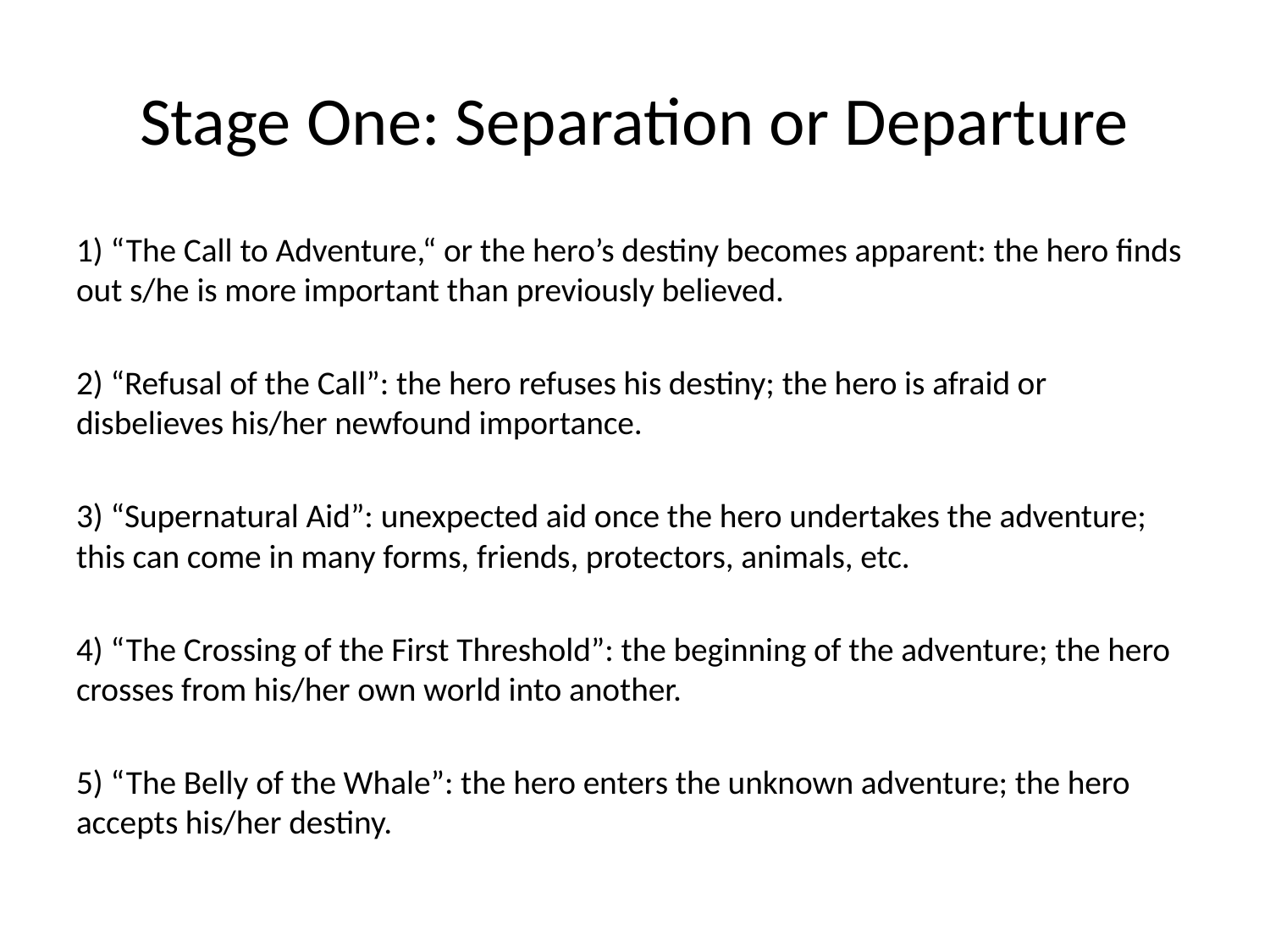

# Stage One: Separation or Departure
1) “The Call to Adventure,“ or the hero’s destiny becomes apparent: the hero finds out s/he is more important than previously believed.

2) “Refusal of the Call”: the hero refuses his destiny; the hero is afraid or disbelieves his/her newfound importance.

3) “Supernatural Aid”: unexpected aid once the hero undertakes the adventure; this can come in many forms, friends, protectors, animals, etc.

4) “The Crossing of the First Threshold”: the beginning of the adventure; the hero crosses from his/her own world into another.

5) “The Belly of the Whale”: the hero enters the unknown adventure; the hero accepts his/her destiny.